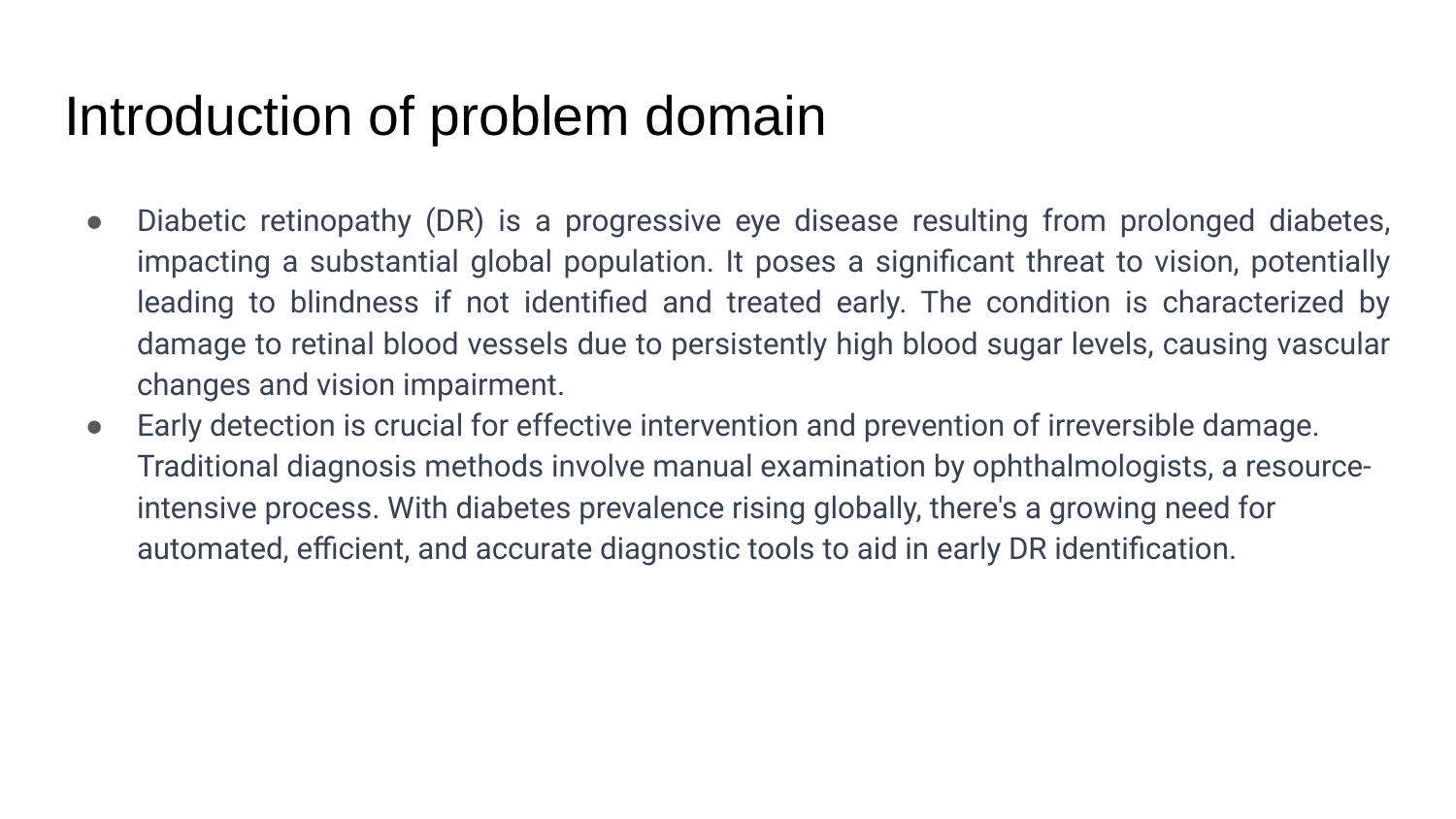

# Introduction of problem domain

Diabetic retinopathy (DR) is a progressive eye disease resulting from prolonged diabetes, impacting a substantial global population. It poses a significant threat to vision, potentially leading to blindness if not identified and treated early. The condition is characterized by damage to retinal blood vessels due to persistently high blood sugar levels, causing vascular changes and vision impairment.
Early detection is crucial for effective intervention and prevention of irreversible damage. Traditional diagnosis methods involve manual examination by ophthalmologists, a resource-intensive process. With diabetes prevalence rising globally, there's a growing need for automated, efficient, and accurate diagnostic tools to aid in early DR identification.